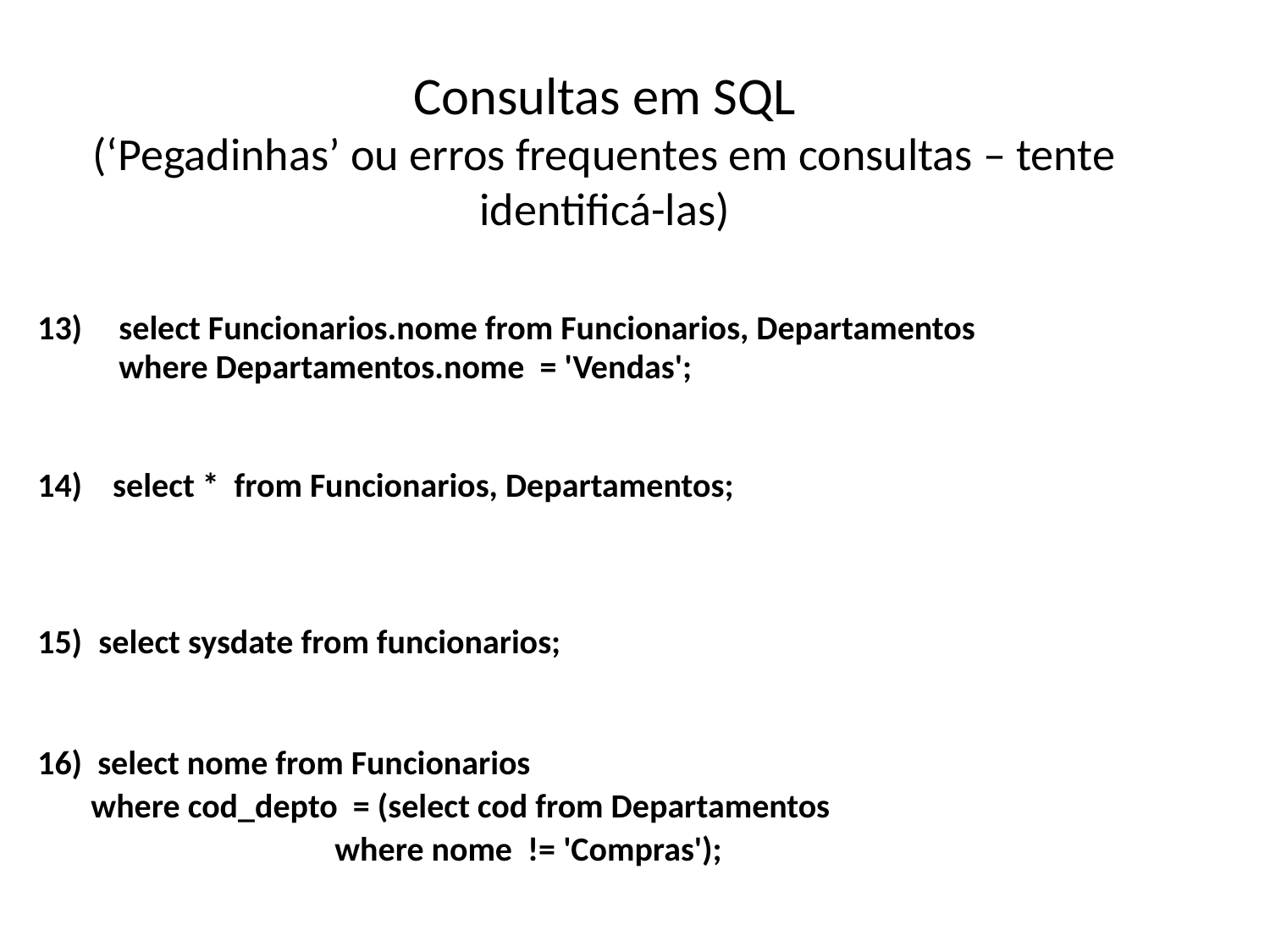

# Consultas em SQL (‘Pegadinhas’ ou erros frequentes em consultas – tente identificá-las)

13)	select Funcionarios.nome from Funcionarios, Departamentos
	where Departamentos.nome  = 'Vendas';

14)    select *  from Funcionarios, Departamentos;

select sysdate from funcionarios;

16)  select nome from Funcionarios
       where cod_depto  = (select cod from Departamentos
                         		       where nome  != 'Compras');